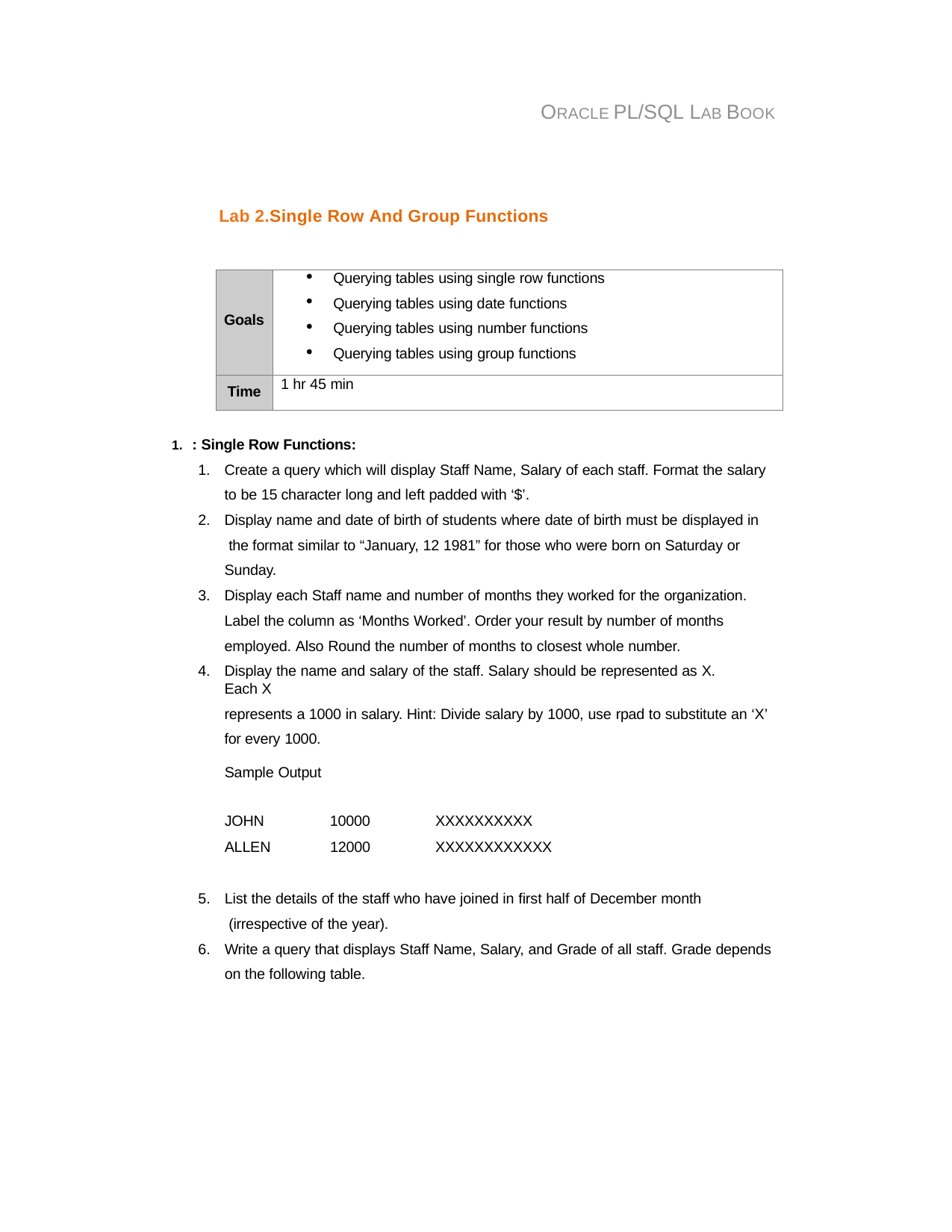

ORACLE PL/SQL LAB BOOK
Lab 2.Single Row And Group Functions
| Goals | Querying tables using single row functions Querying tables using date functions Querying tables using number functions Querying tables using group functions |
| --- | --- |
| Time | 1 hr 45 min |
: Single Row Functions:
Create a query which will display Staff Name, Salary of each staff. Format the salary  to be 15 character long and left padded with ‘$’.
Display name and date of birth of students where date of birth must be displayed in  the format similar to “January, 12 1981” for those who were born on Saturday or  Sunday.
Display each Staff name and number of months they worked for the organization.  Label the column as ‘Months Worked’. Order your result by number of months
employed. Also Round the number of months to closest whole number.
Display the name and salary of the staff. Salary should be represented as X. Each X
represents a 1000 in salary. Hint: Divide salary by 1000, use rpad to substitute an ‘X’  for every 1000.
| Sample Output |  |  |
| --- | --- | --- |
| JOHN | 10000 | XXXXXXXXXX |
| ALLEN | 12000 | XXXXXXXXXXXX |
List the details of the staff who have joined in first half of December month  (irrespective of the year).
Write a query that displays Staff Name, Salary, and Grade of all staff. Grade depends  on the following table.